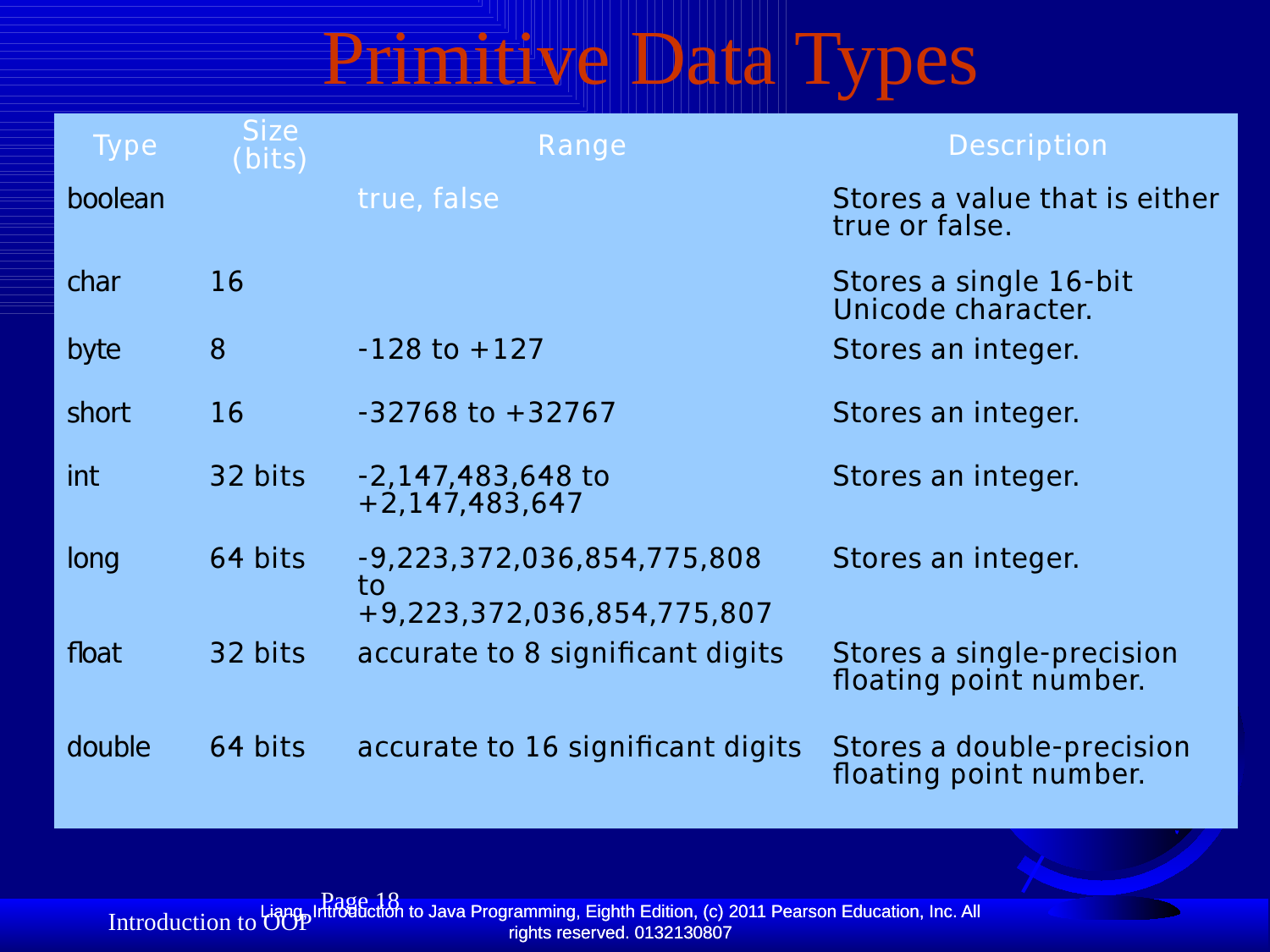

# Primitive Data Types
| Type | Size (bits) | Range | Description |
| --- | --- | --- | --- |
| boolean |  | true, false | Stores a value that is either true or false. |
| char | 16 |  | Stores a single 16-bit Unicode character. |
| byte | 8 | -128 to +127 | Stores an integer. |
| short | 16 | -32768 to +32767 | Stores an integer. |
| int | 32 bits | -2,147,483,648 to +2,147,483,647 | Stores an integer. |
| long | 64 bits | -9,223,372,036,854,775,808 to +9,223,372,036,854,775,807 | Stores an integer. |
| float | 32 bits | accurate to 8 significant digits | Stores a single-precision floating point number. |
| double | 64 bits | accurate to 16 significant digits | Stores a double-precision floating point number. |
Page 18
Dr. S. GANNOUNI & Dr. A. TOUIR
Introduction to OOP